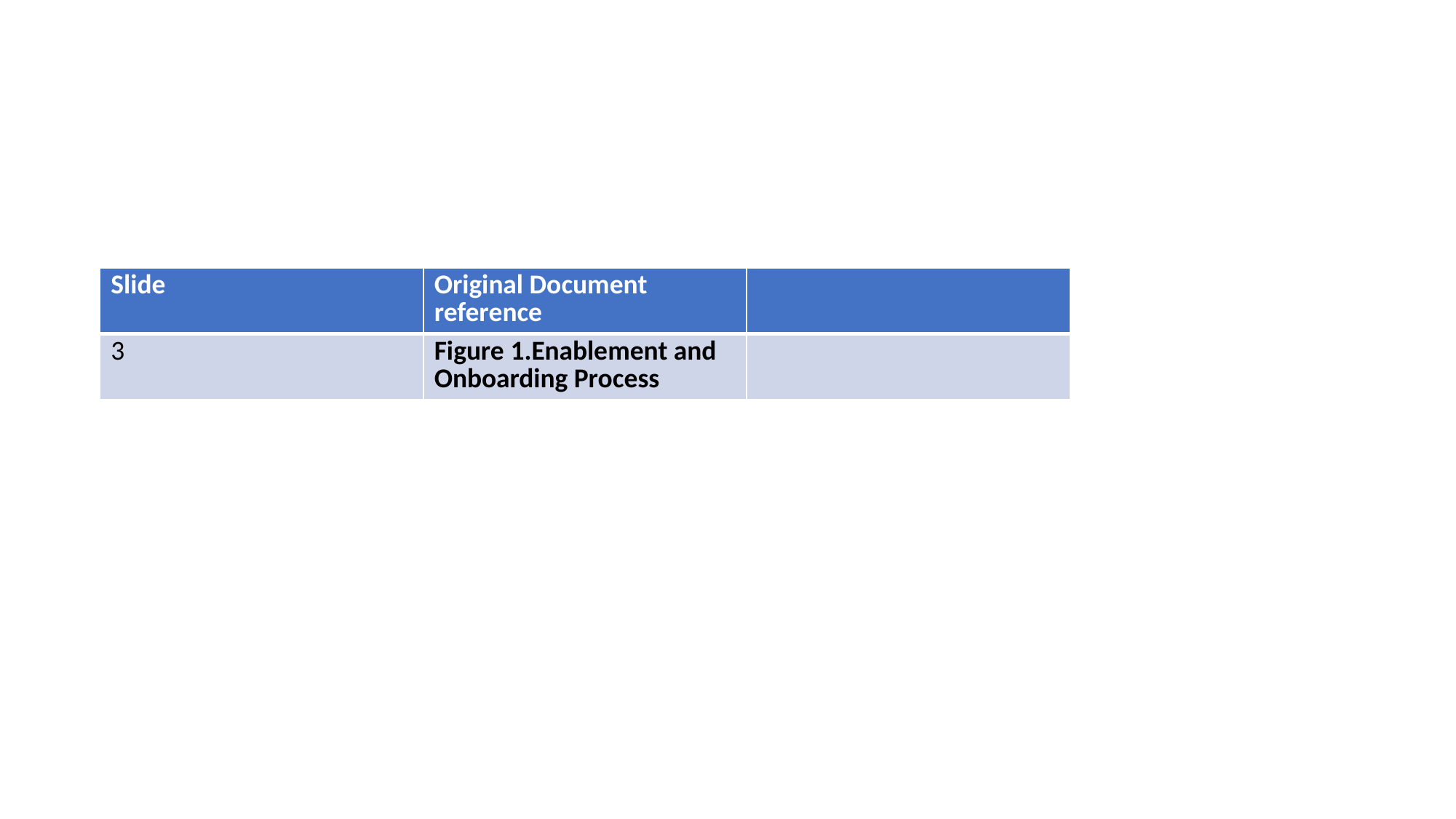

#
| Slide | Original Document reference |  |
| --- | --- | --- |
| 3 | Figure 1.Enablement and Onboarding Process |  |